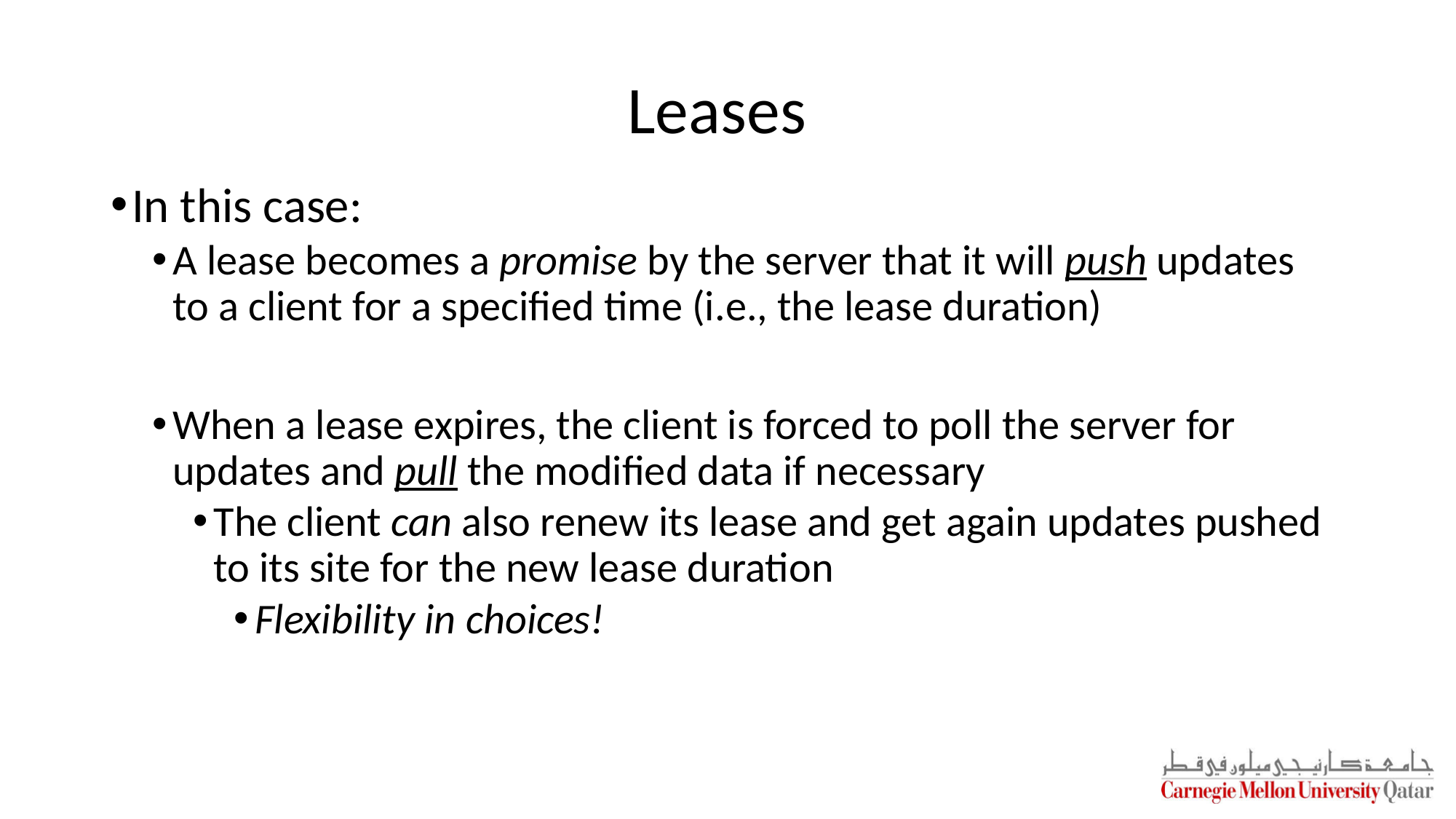

# Leases
In this case:
A lease becomes a promise by the server that it will push updates to a client for a specified time (i.e., the lease duration)

When a lease expires, the client is forced to poll the server for updates and pull the modified data if necessary
The client can also renew its lease and get again updates pushed to its site for the new lease duration
Flexibility in choices!